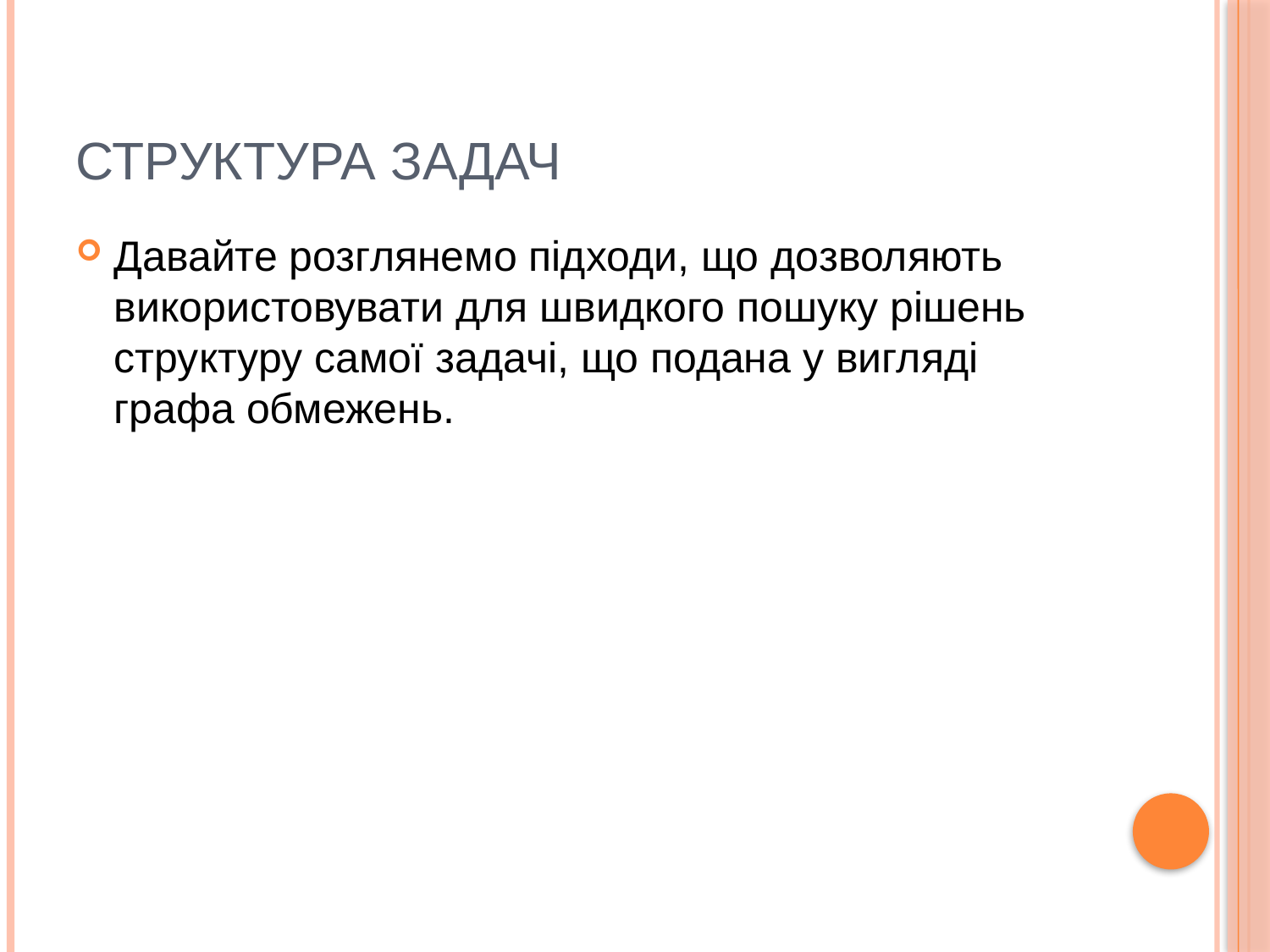

# Структура задач
Давайте розглянемо підходи, що дозволяють використовувати для швидкого пошуку рішень структуру самої задачі, що подана у вигляді графа обмежень.